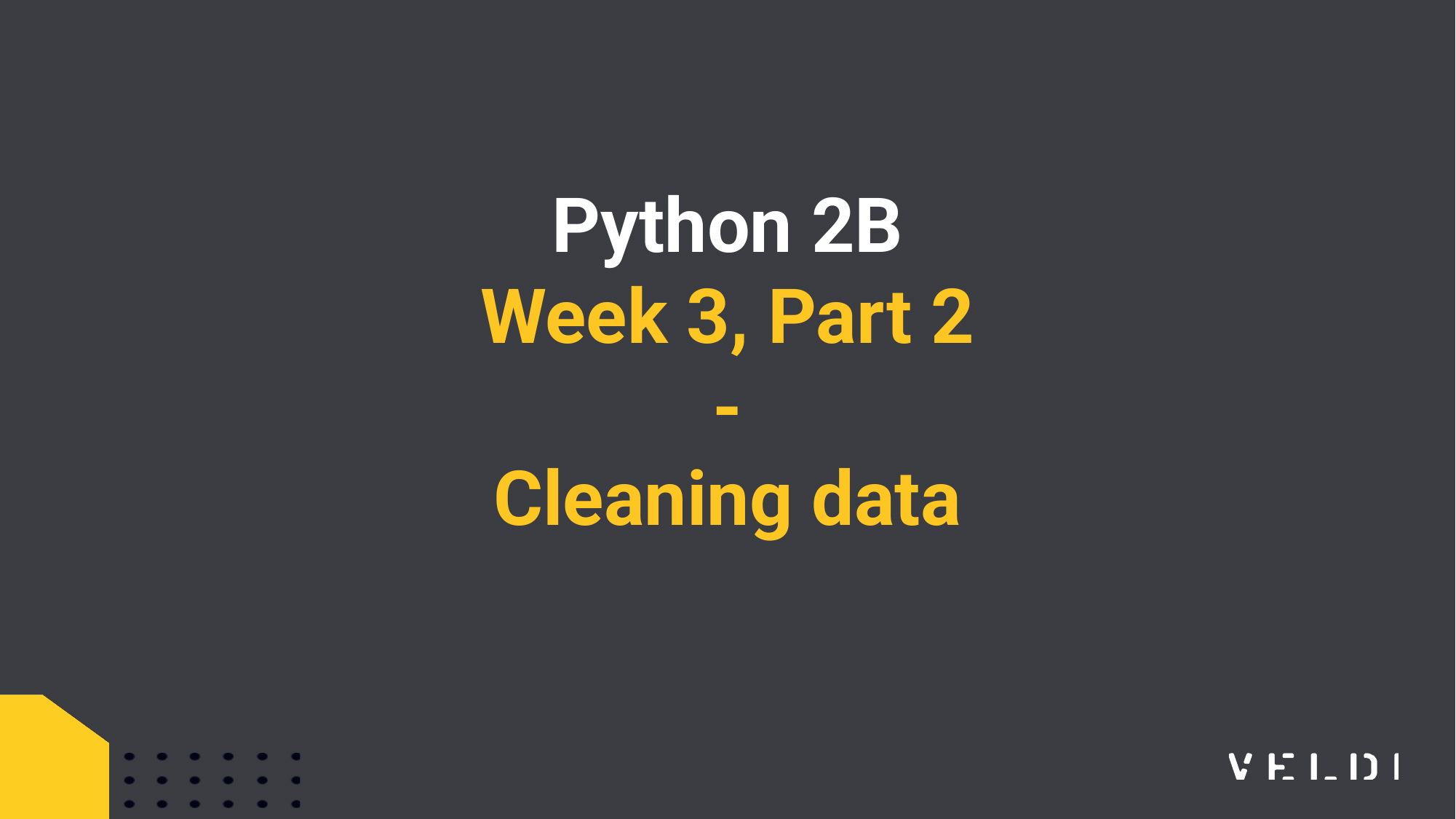

Python 2B
Week 3, Part 2
-
Cleaning data